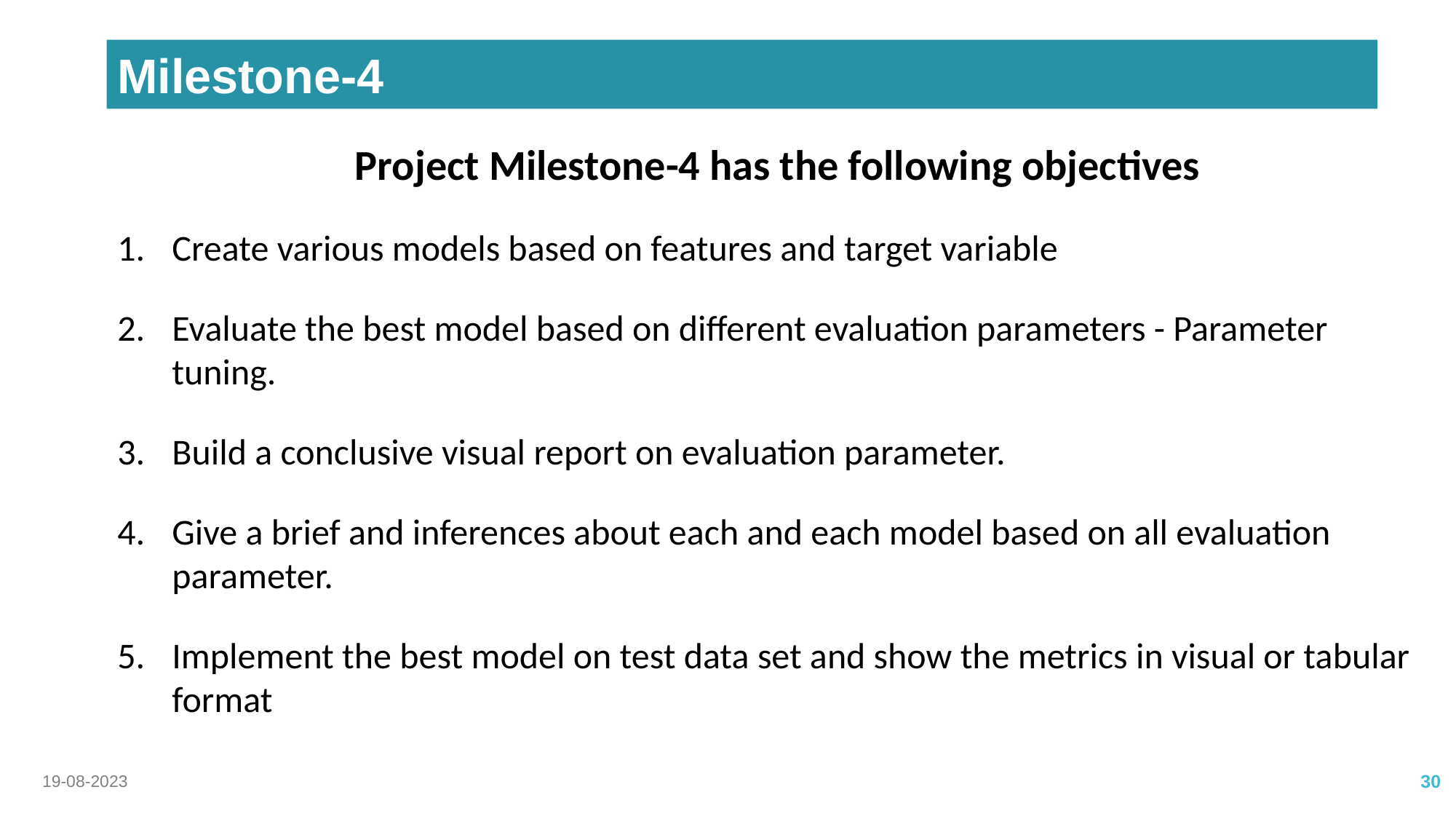

Milestone-4
Project Milestone-4 has the following objectives
Create various models based on features and target variable
Evaluate the best model based on different evaluation parameters - Parameter tuning.
Build a conclusive visual report on evaluation parameter.
Give a brief and inferences about each and each model based on all evaluation parameter.
Implement the best model on test data set and show the metrics in visual or tabular format
19-08-2023
30